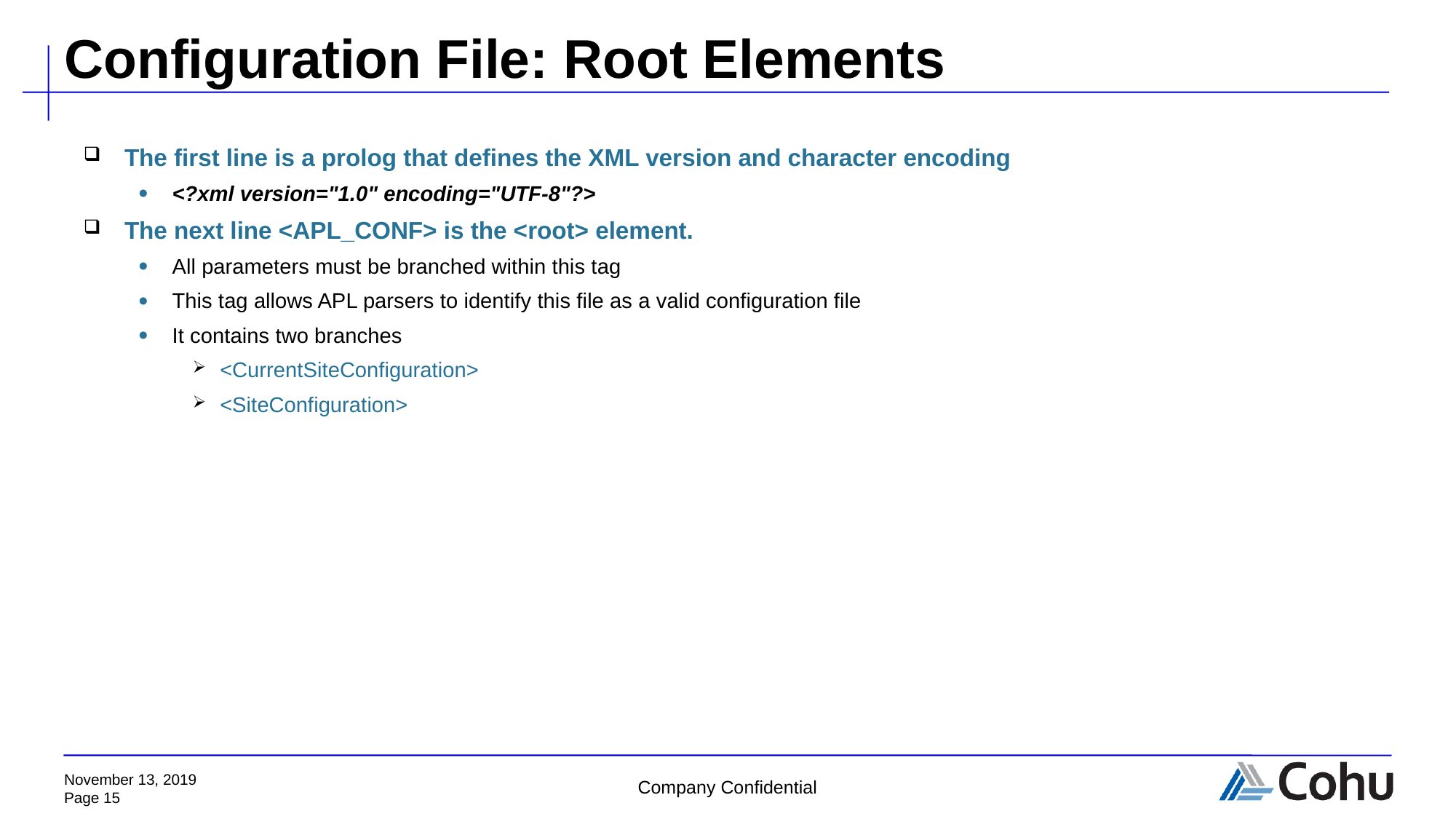

# Configuration File: Root Elements
The first line is a prolog that defines the XML version and character encoding
<?xml version="1.0" encoding="UTF-8"?>
The next line <APL_CONF> is the <root> element.
All parameters must be branched within this tag
This tag allows APL parsers to identify this file as a valid configuration file
It contains two branches
<CurrentSiteConfiguration>
<SiteConfiguration>